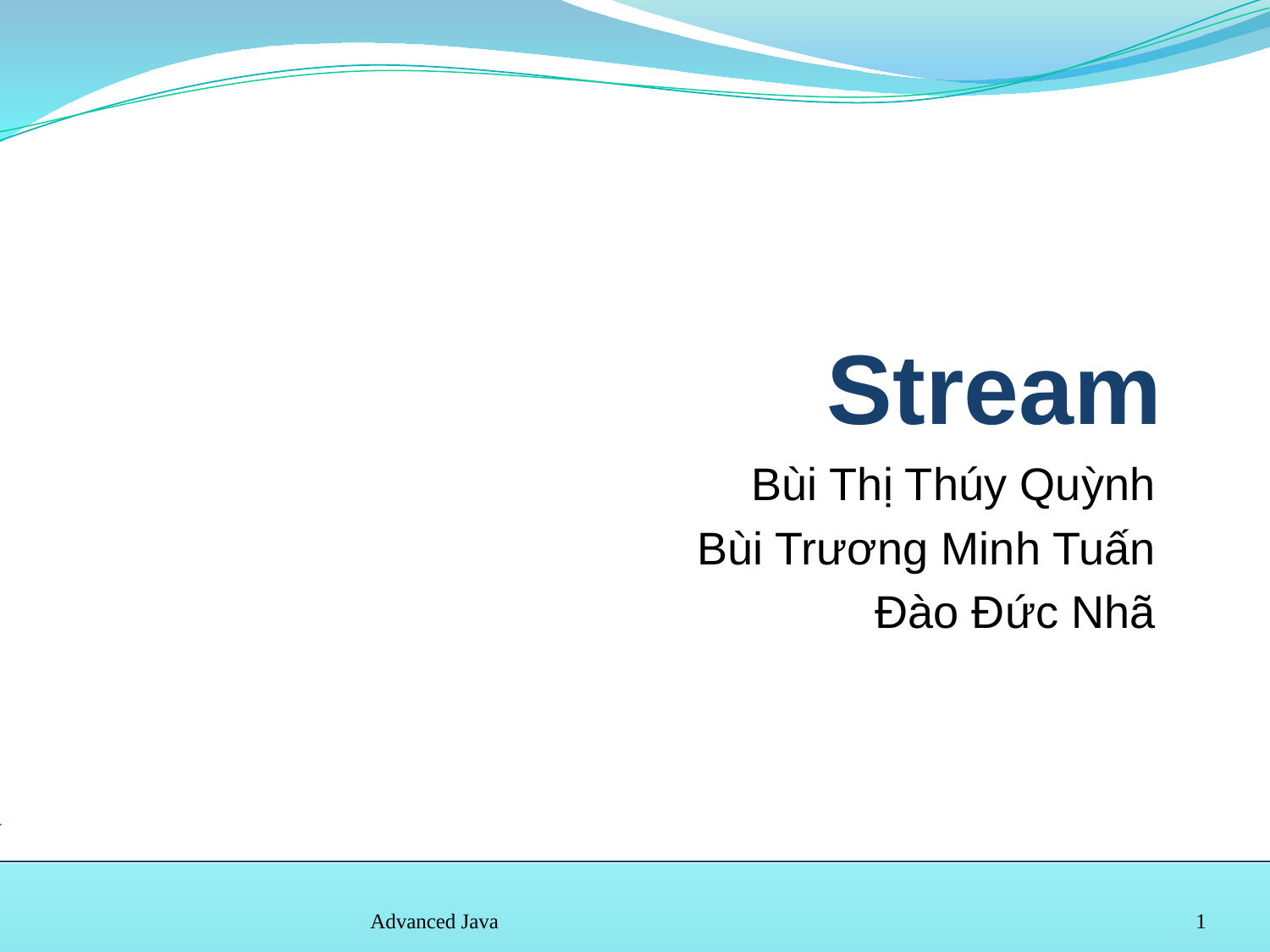

# Stream
Bùi Thị Thúy Quỳnh
Bùi Trương Minh Tuấn
Đào Đức Nhã

Advanced Java
1